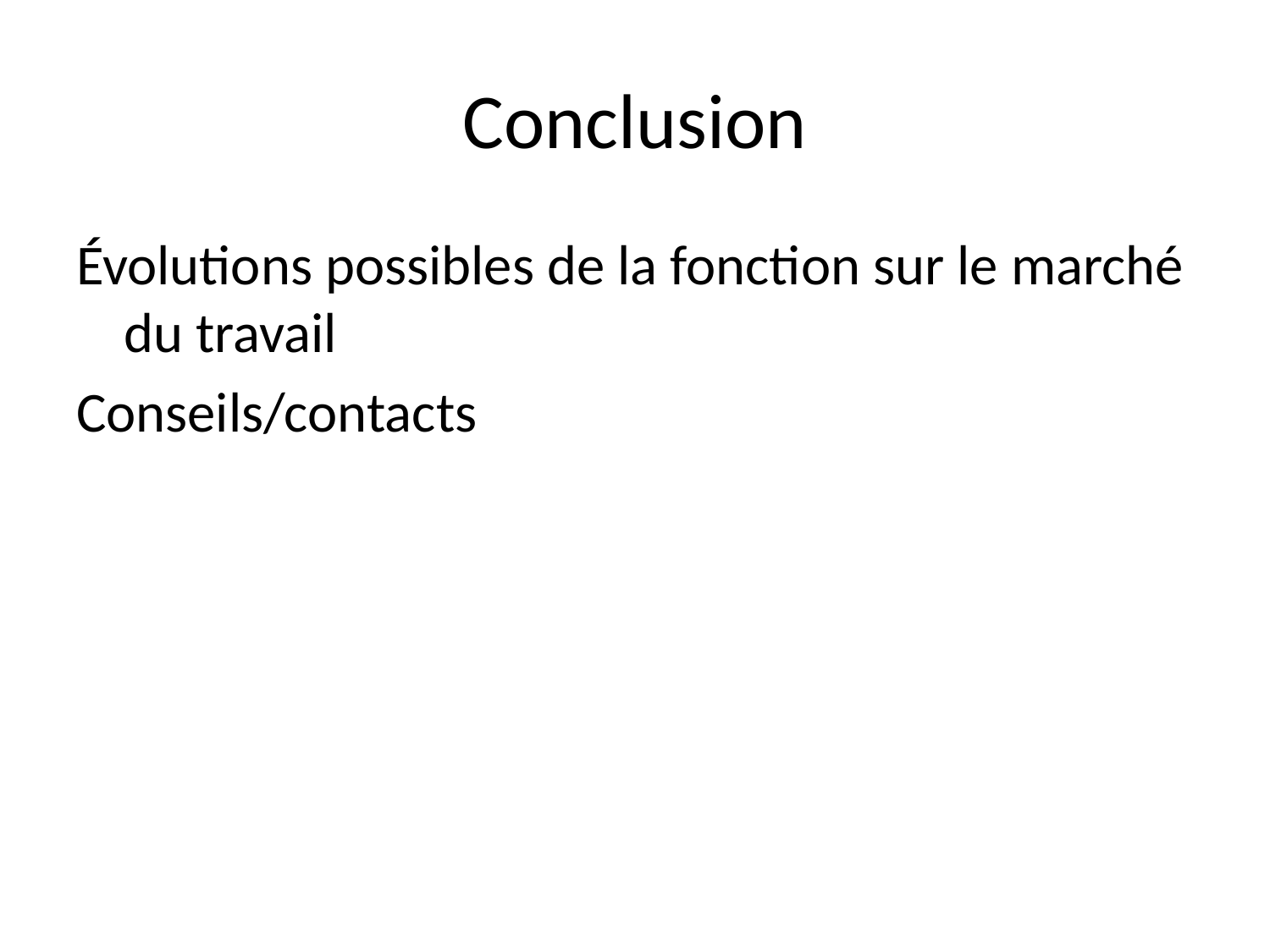

# Conclusion
Évolutions possibles de la fonction sur le marché du travail
Conseils/contacts